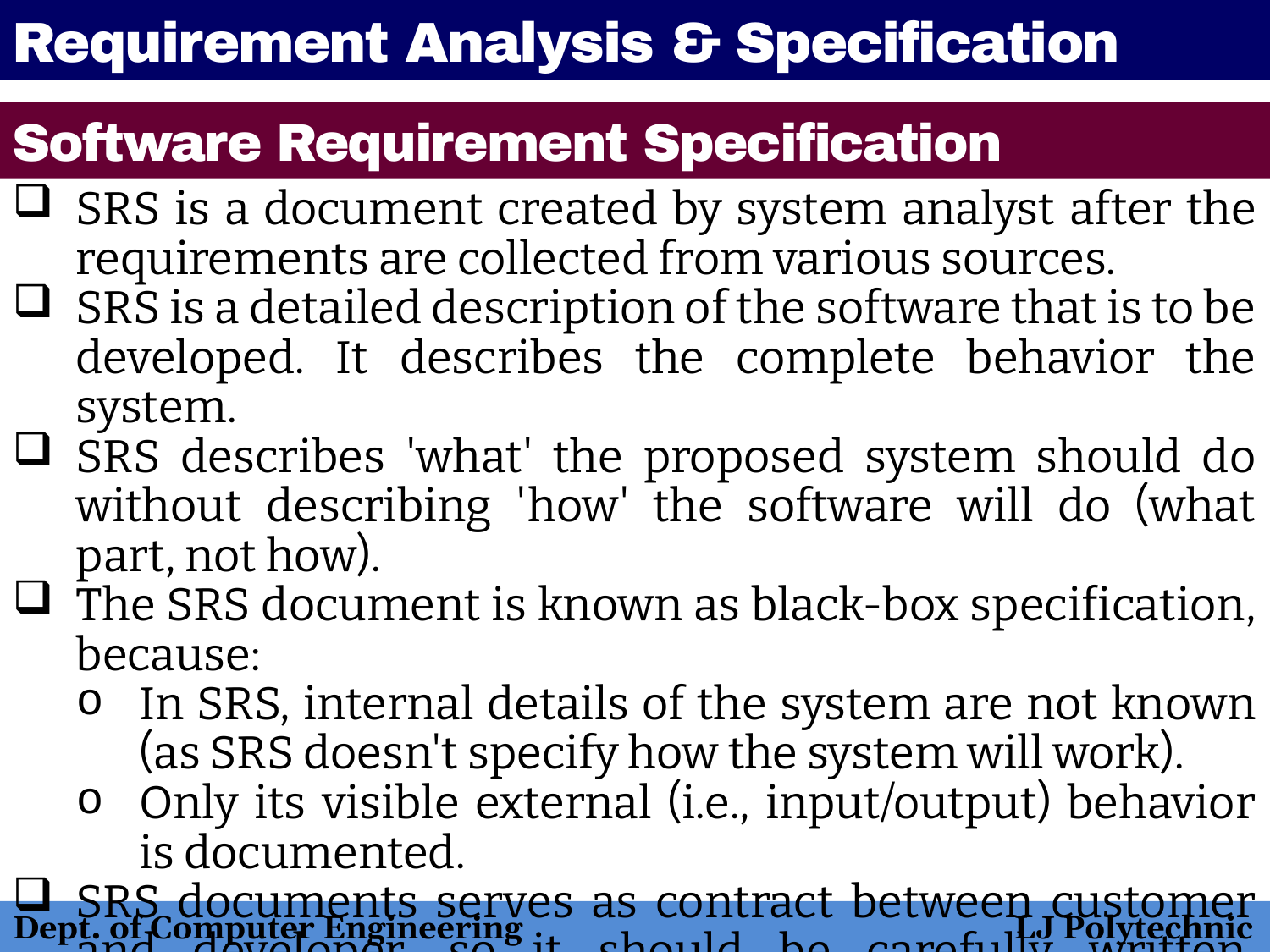

Requirement Analysis & Specification
Software Requirement Specification
SRS is a document created by system analyst after the requirements are collected from various sources.
SRS is a detailed description of the software that is to be developed. It describes the complete behavior the system.
SRS describes 'what' the proposed system should do without describing 'how' the software will do (what part, not how).
The SRS document is known as black-box specification, because:
In SRS, internal details of the system are not known (as SRS doesn't specify how the system will work).
Only its visible external (i.e., input/output) behavior is documented.
SRS documents serves as contract between customer and developer, so it should be carefully written. (Sometimes SRS is also written by the customers also).
The organization of SRS is done by the system analyst.